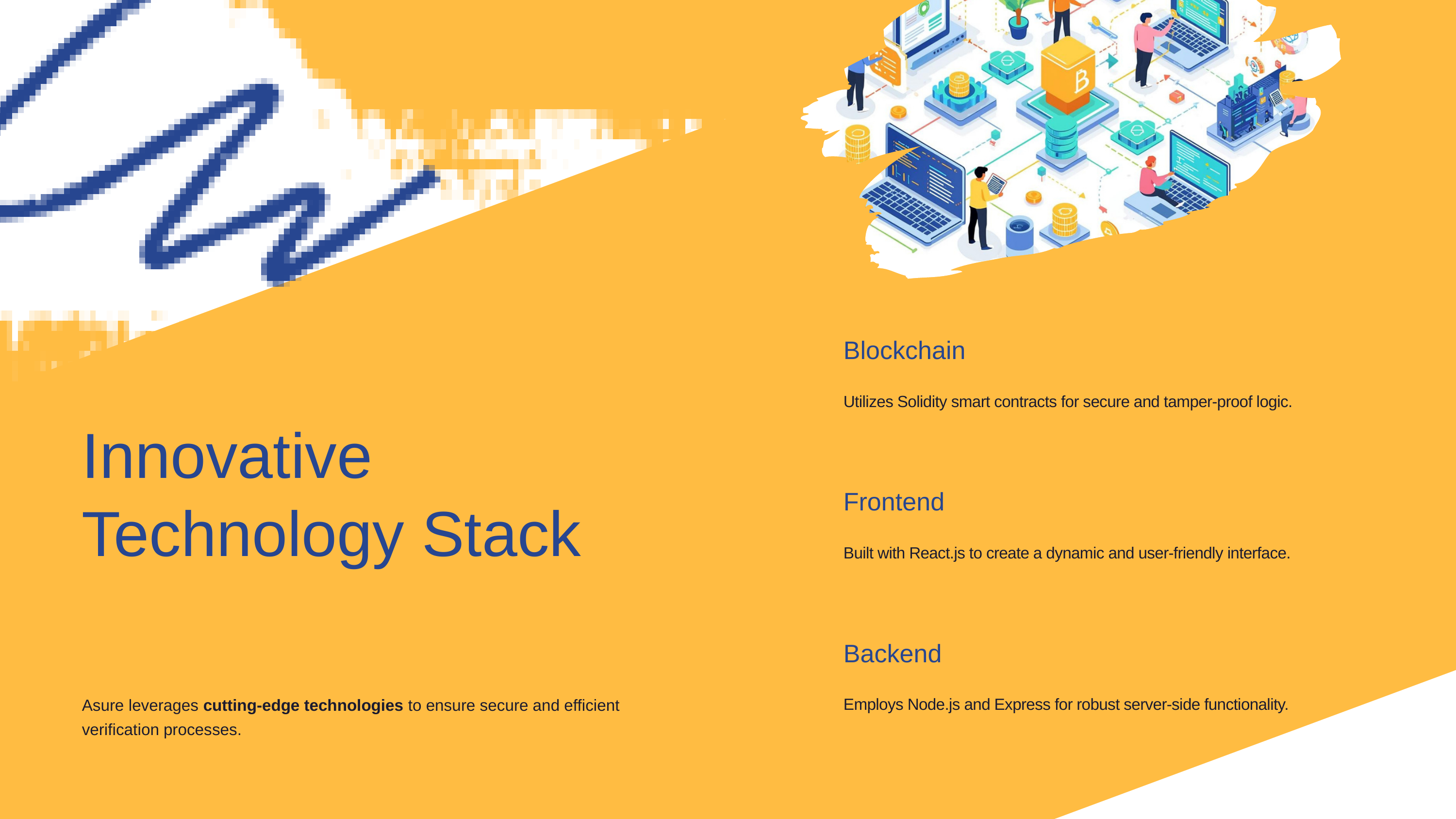

Blockchain
Utilizes Solidity smart contracts for secure and tamper-proof logic.
Frontend
Built with React.js to create a dynamic and user-friendly interface.
Backend
Employs Node.js and Express for robust server-side functionality.
Innovative Technology Stack
Asure leverages cutting-edge technologies to ensure secure and efficient verification processes.